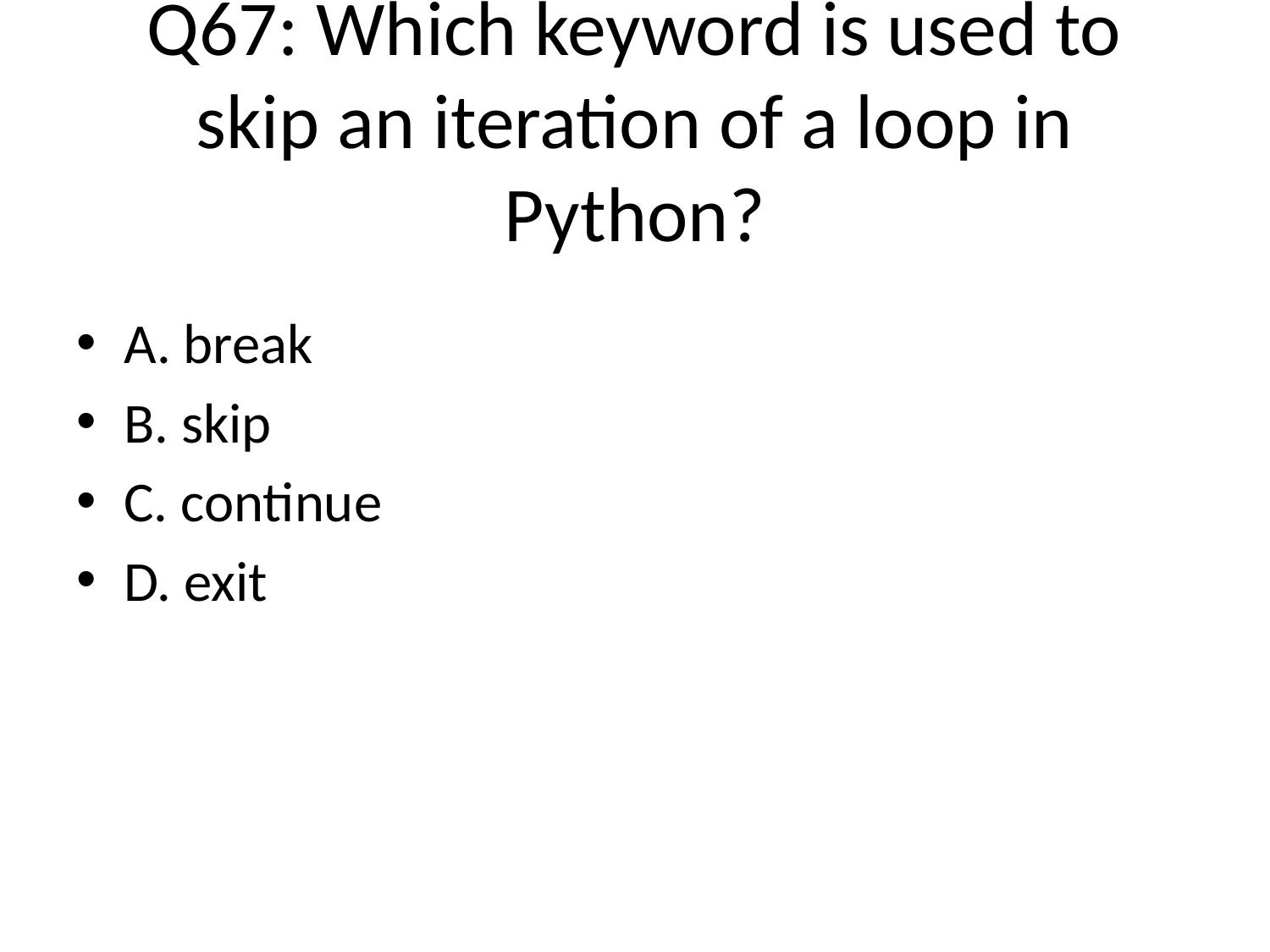

# Q67: Which keyword is used to skip an iteration of a loop in Python?

A. break
B. skip
C. continue
D. exit